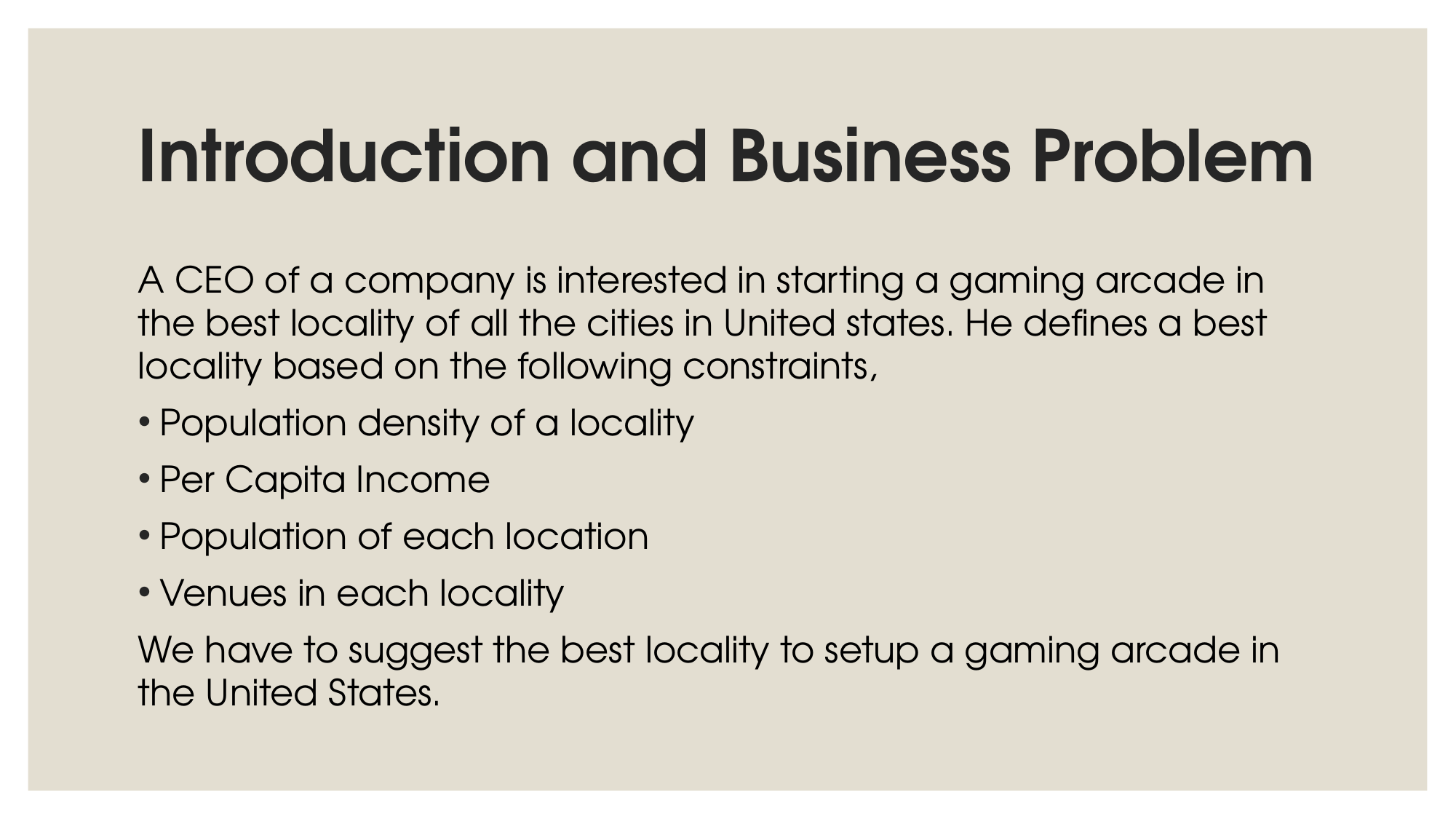

# Introduction and Business Problem
A CEO of a company is interested in starting a gaming arcade in the best locality of all the cities in United states. He defines a best locality based on the following constraints,
Population density of a locality
Per Capita Income
Population of each location
Venues in each locality
We have to suggest the best locality to setup a gaming arcade in the United States.